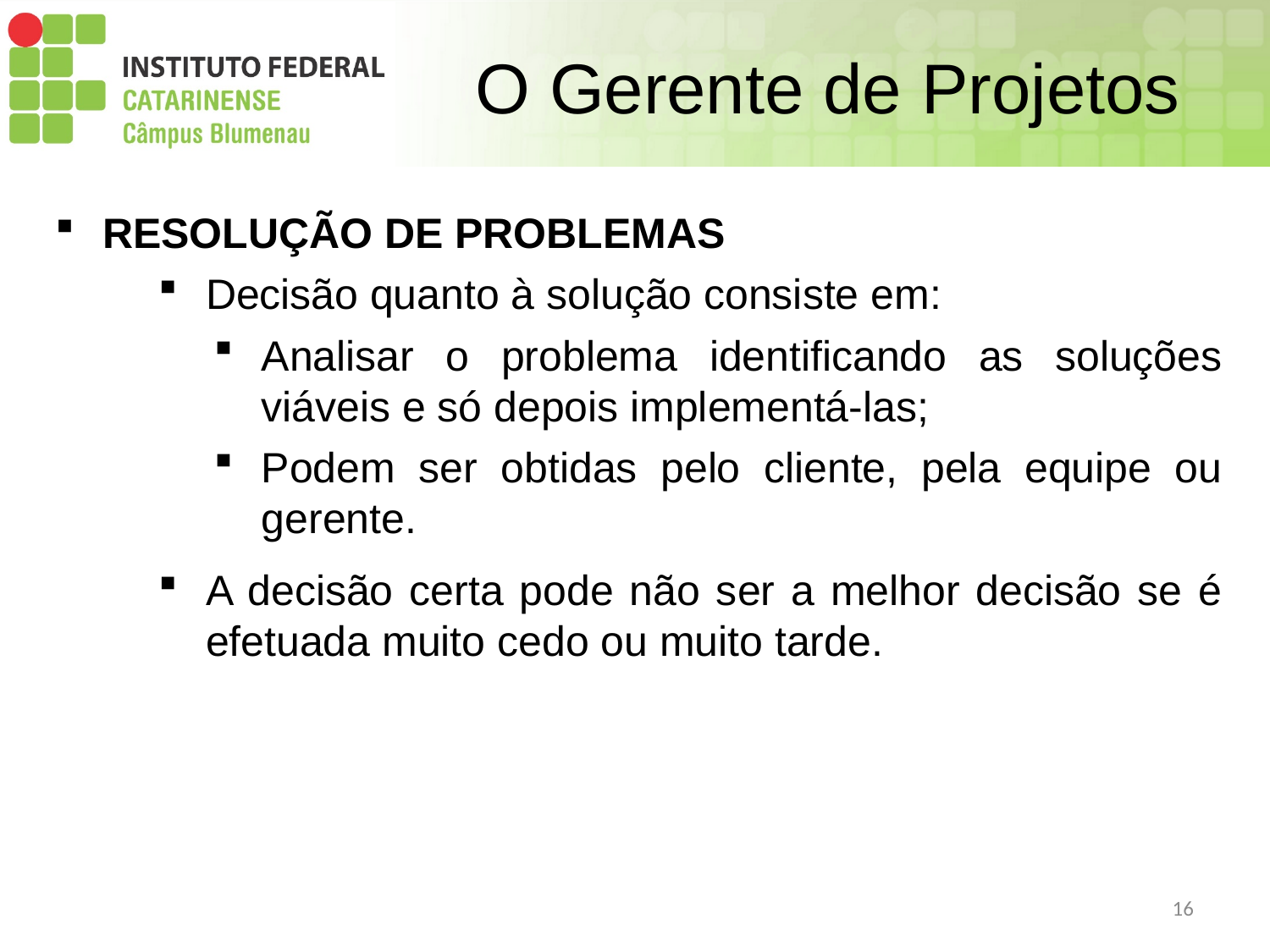

# O Gerente de Projetos
RESOLUÇÃO DE PROBLEMAS
Decisão quanto à solução consiste em:
Analisar o problema identificando as soluções viáveis e só depois implementá-las;
Podem ser obtidas pelo cliente, pela equipe ou gerente.
A decisão certa pode não ser a melhor decisão se é efetuada muito cedo ou muito tarde.
16